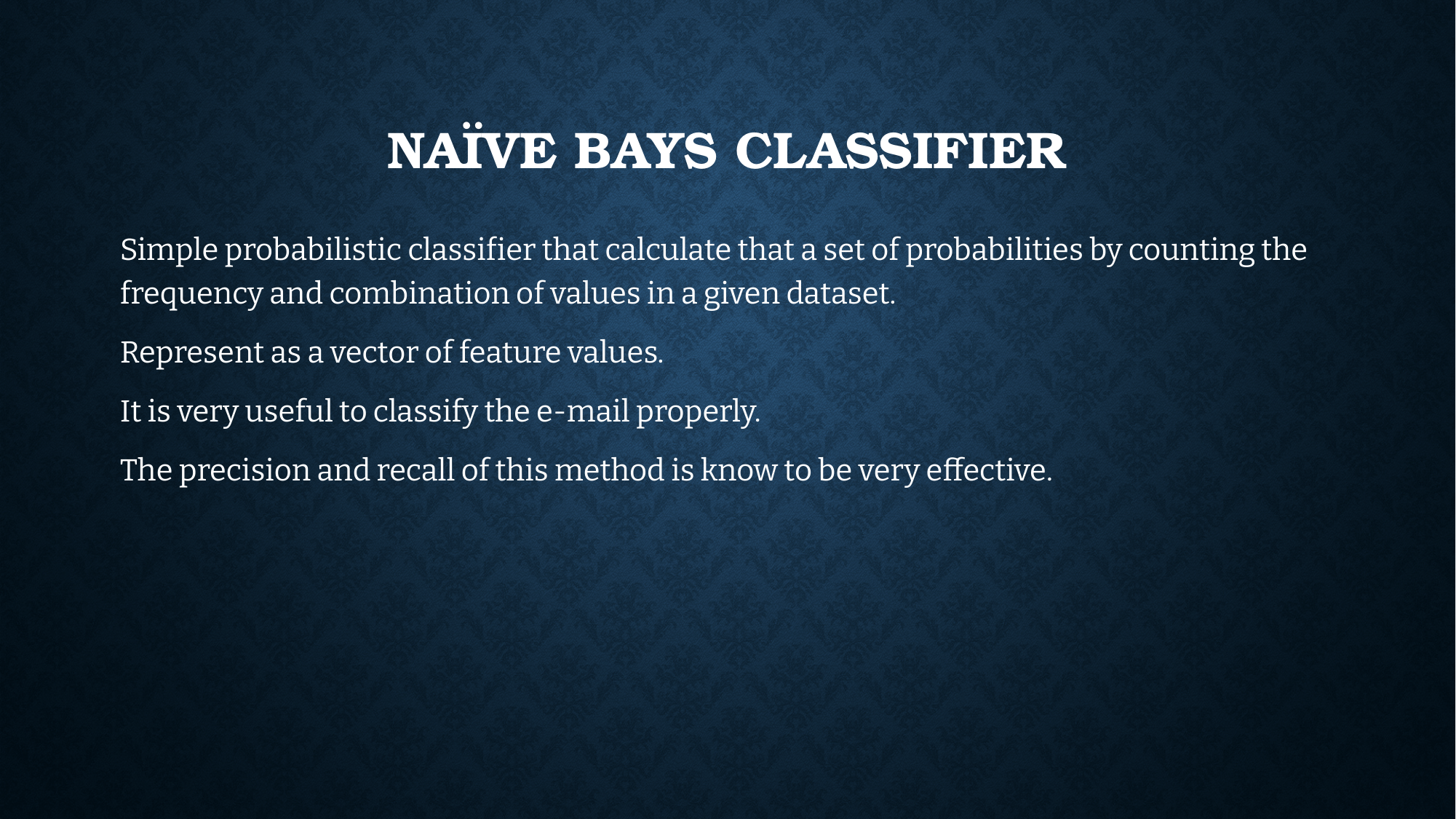

# NAÏVE BAYS CLASSIFIER
Simple probabilistic classifier that calculate that a set of probabilities by counting the frequency and combination of values in a given dataset.
Represent as a vector of feature values.
It is very useful to classify the e-mail properly.
The precision and recall of this method is know to be very effective.